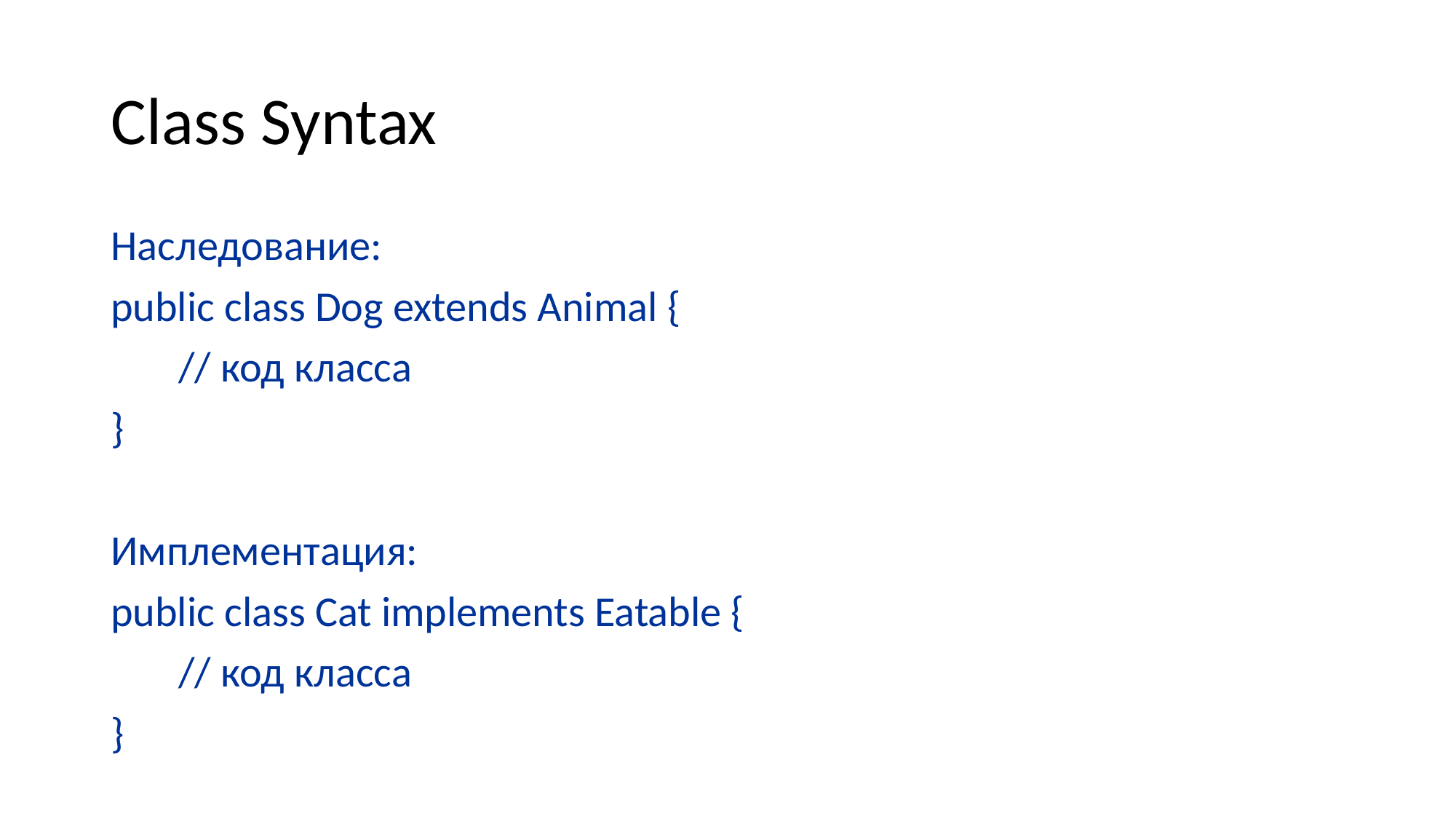

# Class Syntax
Наследование:
public class Dog extends Animal {
       // код класса
}

Имплементация:
public class Cat implements Eatable {
       // код класса
}